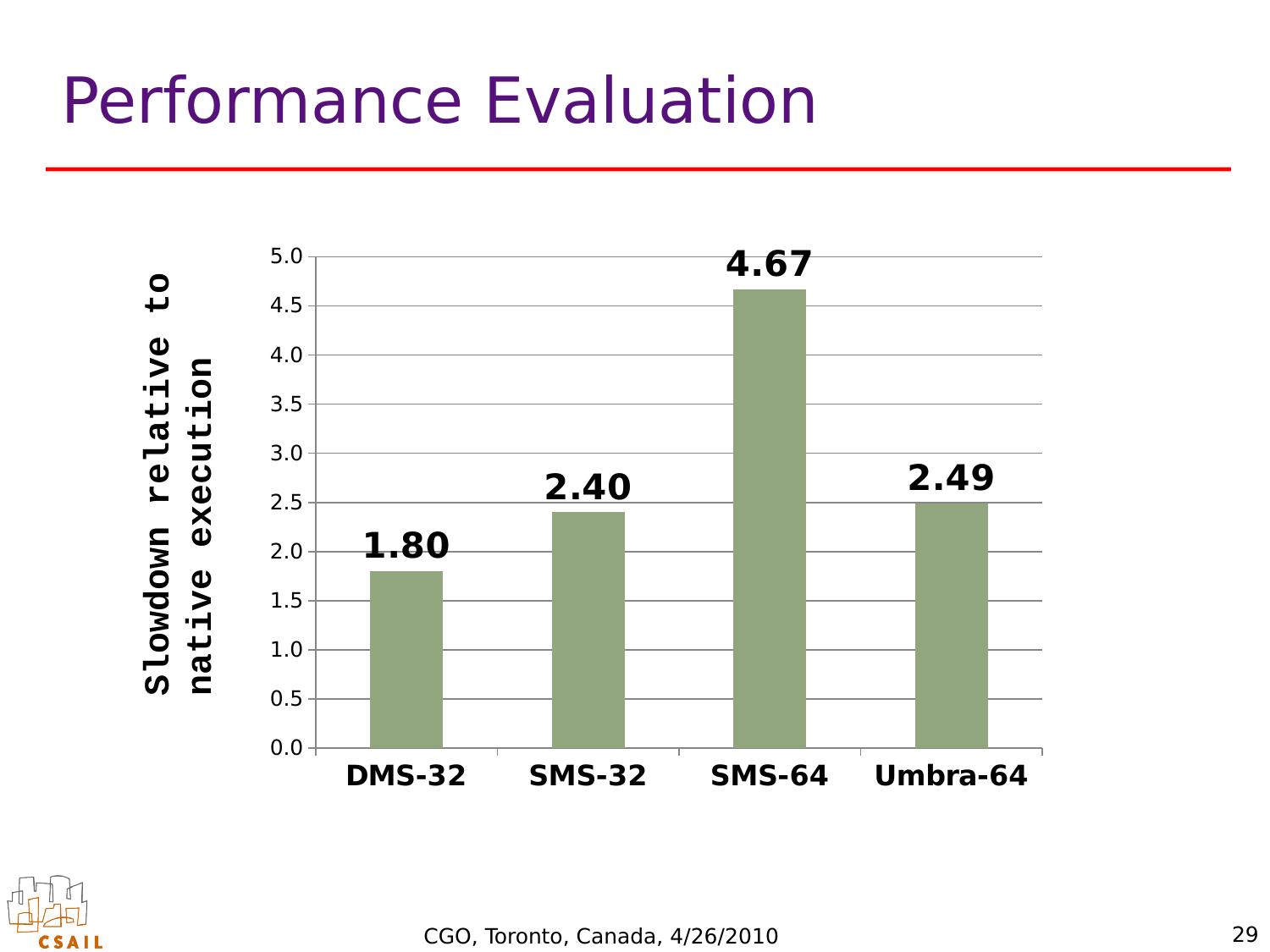

# Performance Evaluation

### Chart

| Category |  |
|---|---|
| DMS-32 | 1.8 |
| SMS-32 | 2.4 |
| SMS-64 | 4.67 |
| Umbra-64 | 2.4899999999999998 |
Slowdown relative to native execution
29

CGO, Toronto, Canada, 4/26/2010